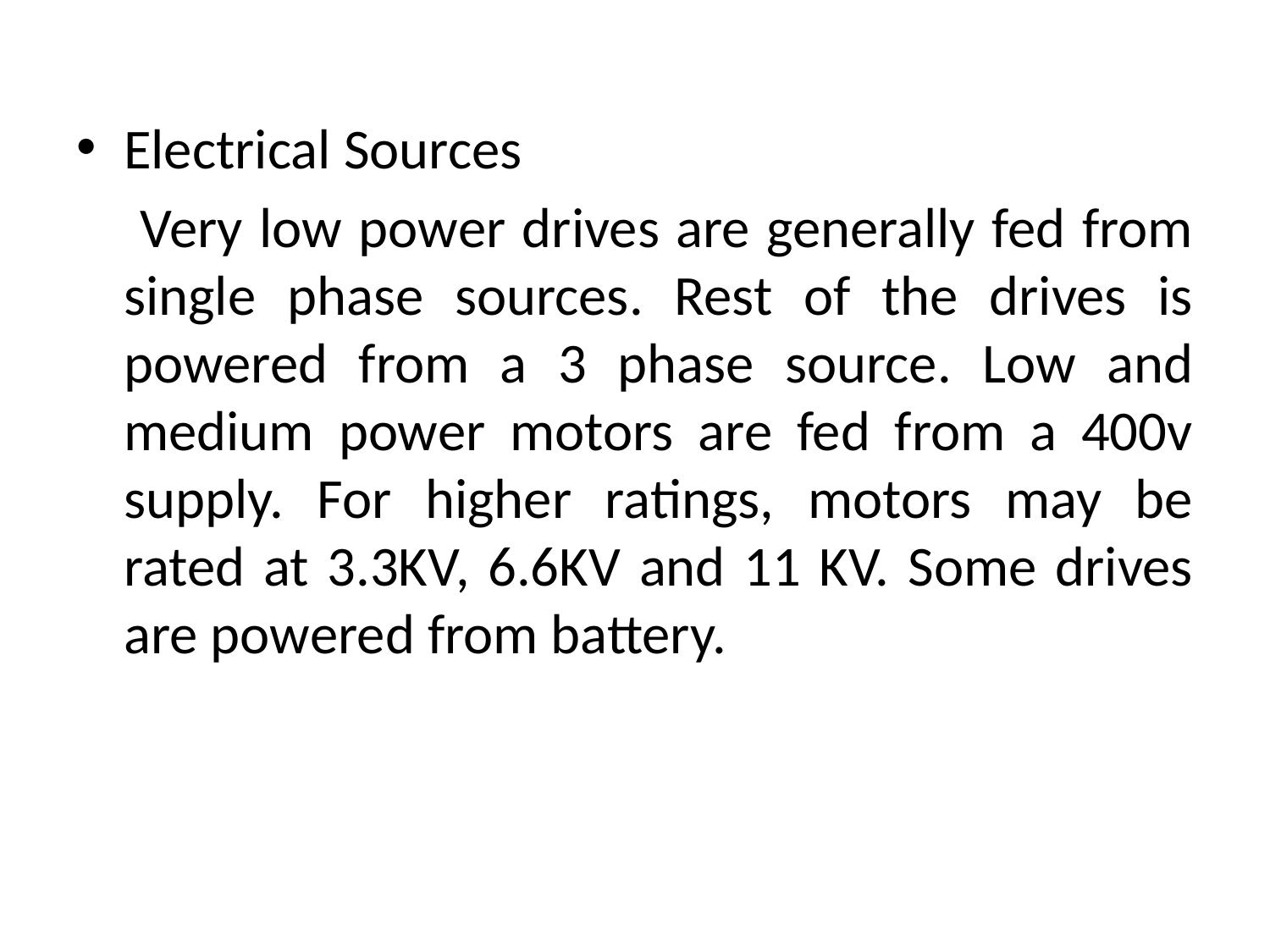

Electrical Sources
	 Very low power drives are generally fed from single phase sources. Rest of the drives is powered from a 3 phase source. Low and medium power motors are fed from a 400v supply. For higher ratings, motors may be rated at 3.3KV, 6.6KV and 11 KV. Some drives are powered from battery.